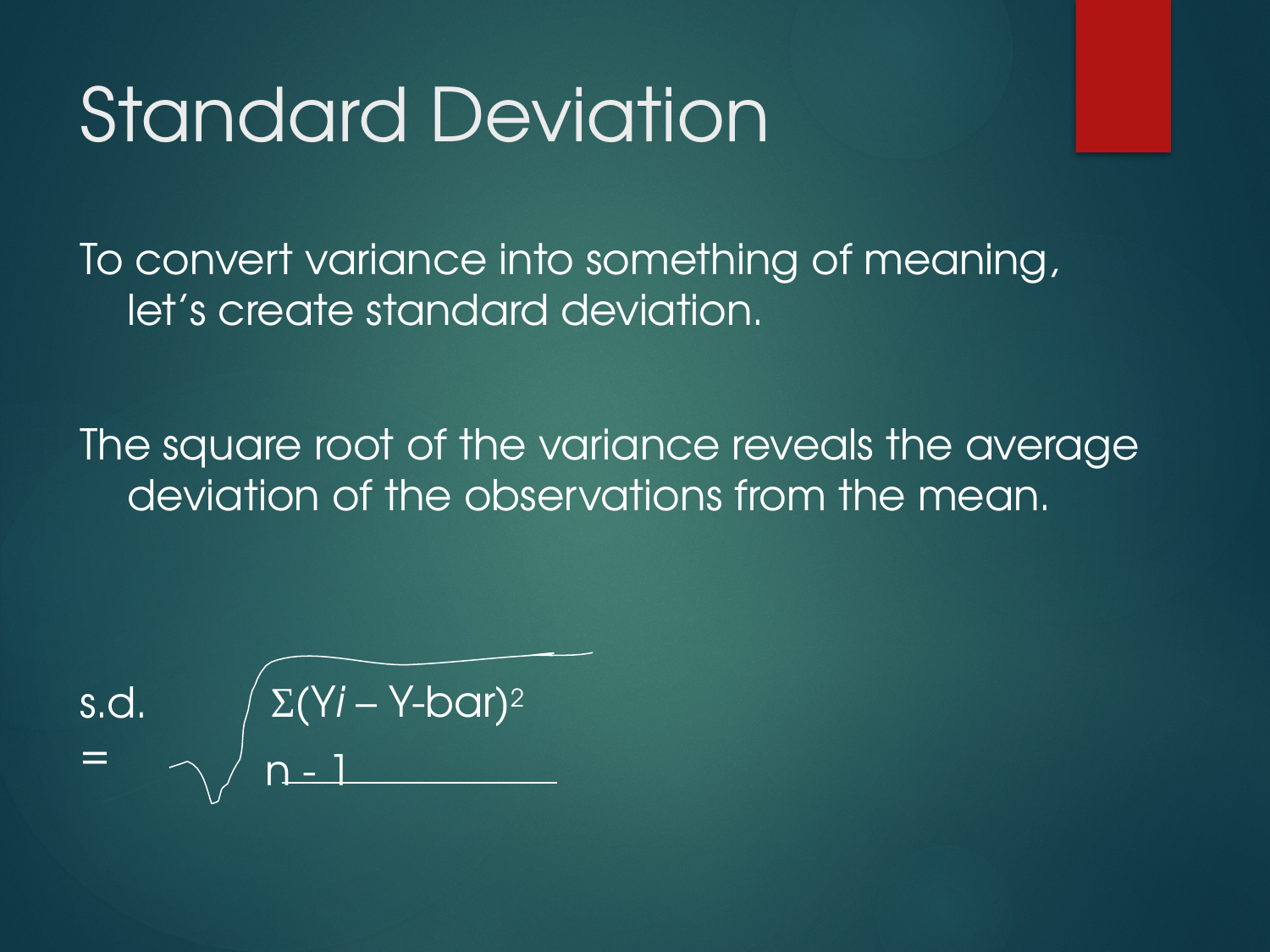

# Standard Deviation
To convert variance into something of meaning,
let’s create standard deviation.

The square root of the variance reveals the average deviation of the observations from the mean.

Σ(Yi – Y-bar)2 n - 1
s.d.	=